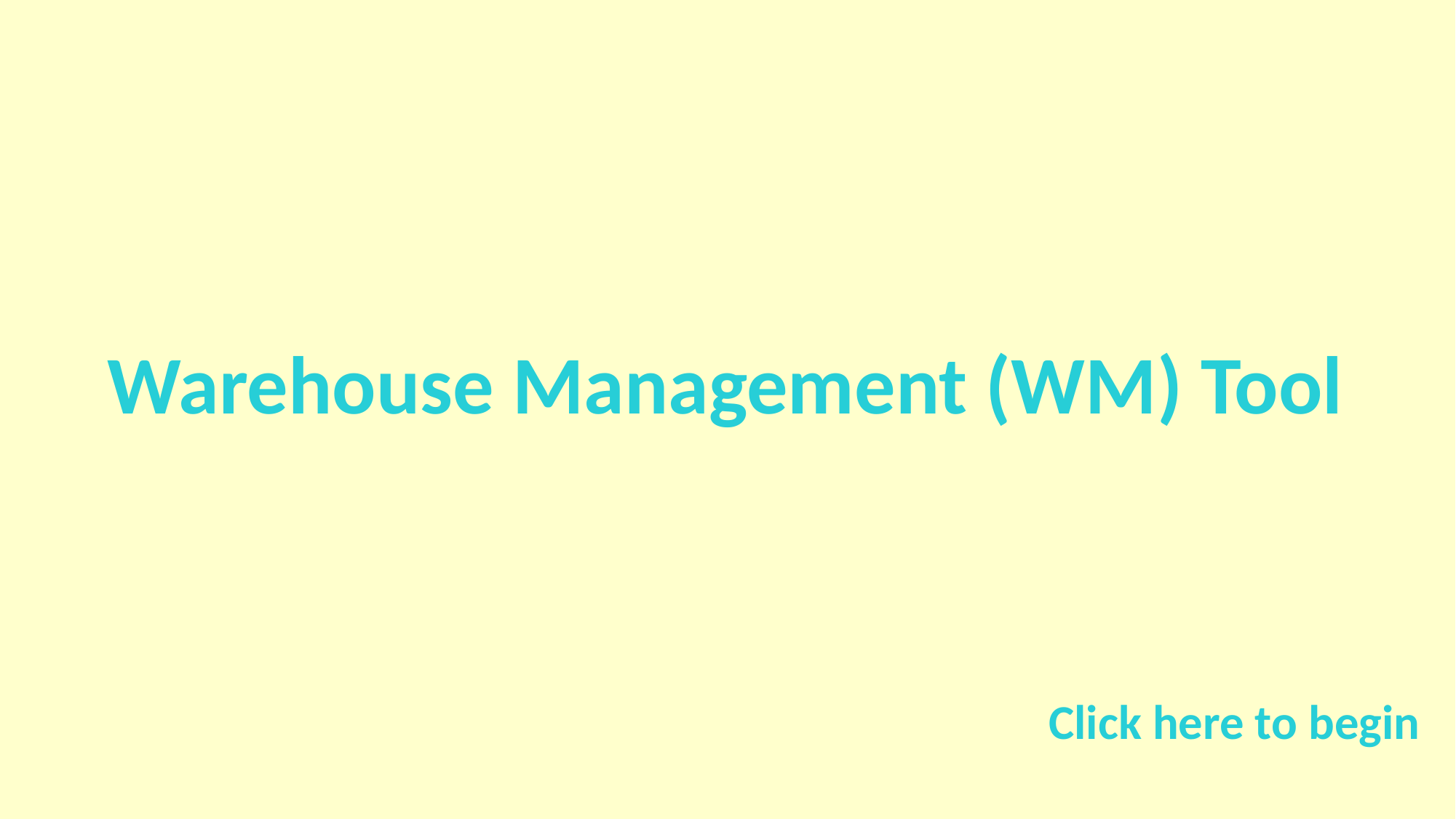

Warehouse Management (WM) Tool
Click here to begin